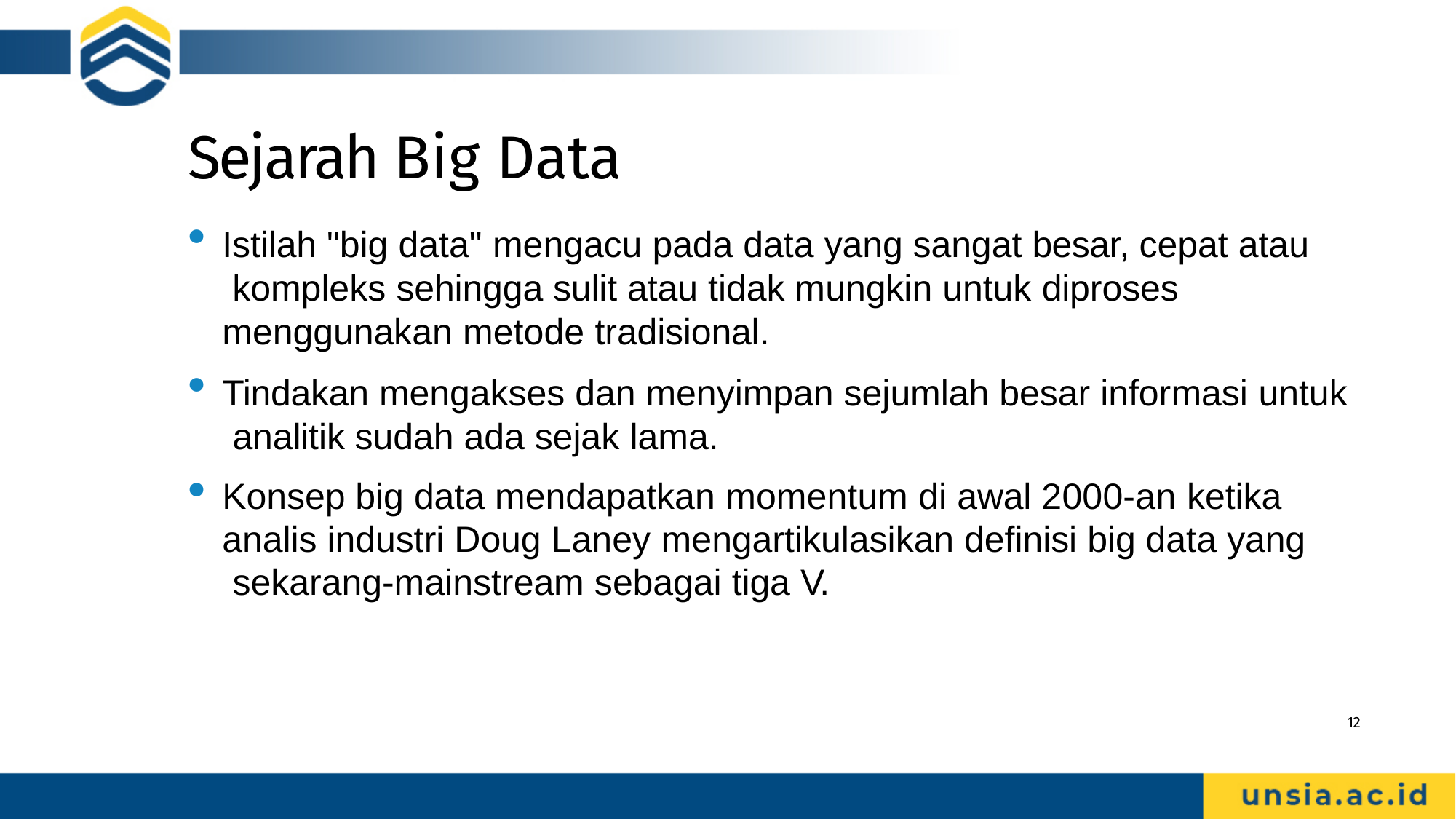

# Sejarah Big Data
Istilah "big data" mengacu pada data yang sangat besar, cepat atau  kompleks sehingga sulit atau tidak mungkin untuk diproses  menggunakan metode tradisional.
Tindakan mengakses dan menyimpan sejumlah besar informasi untuk  analitik sudah ada sejak lama.
Konsep big data mendapatkan momentum di awal 2000-an ketika  analis industri Doug Laney mengartikulasikan definisi big data yang  sekarang-mainstream sebagai tiga V.
12